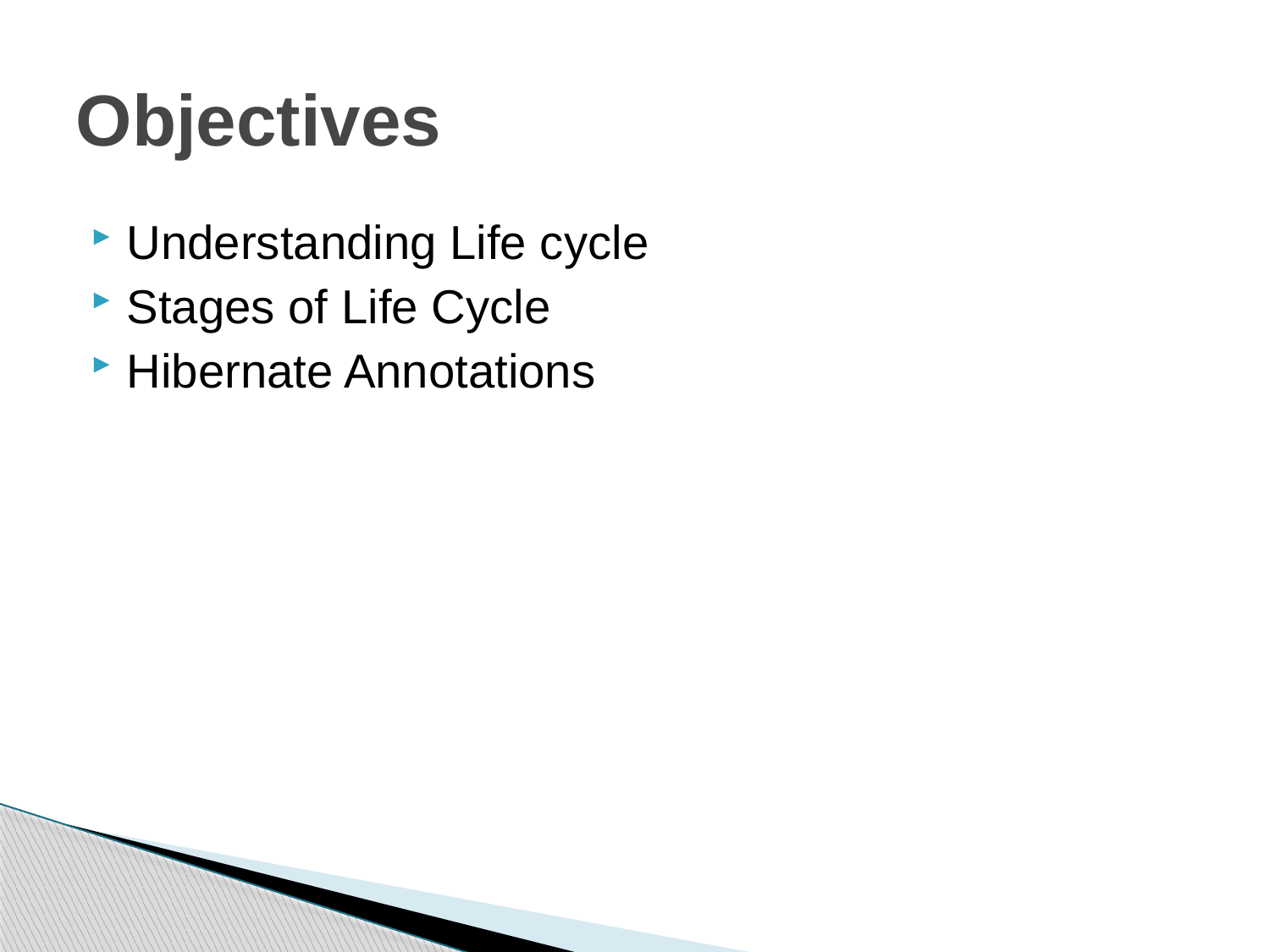

# Objectives
Understanding Life cycle
Stages of Life Cycle
Hibernate Annotations